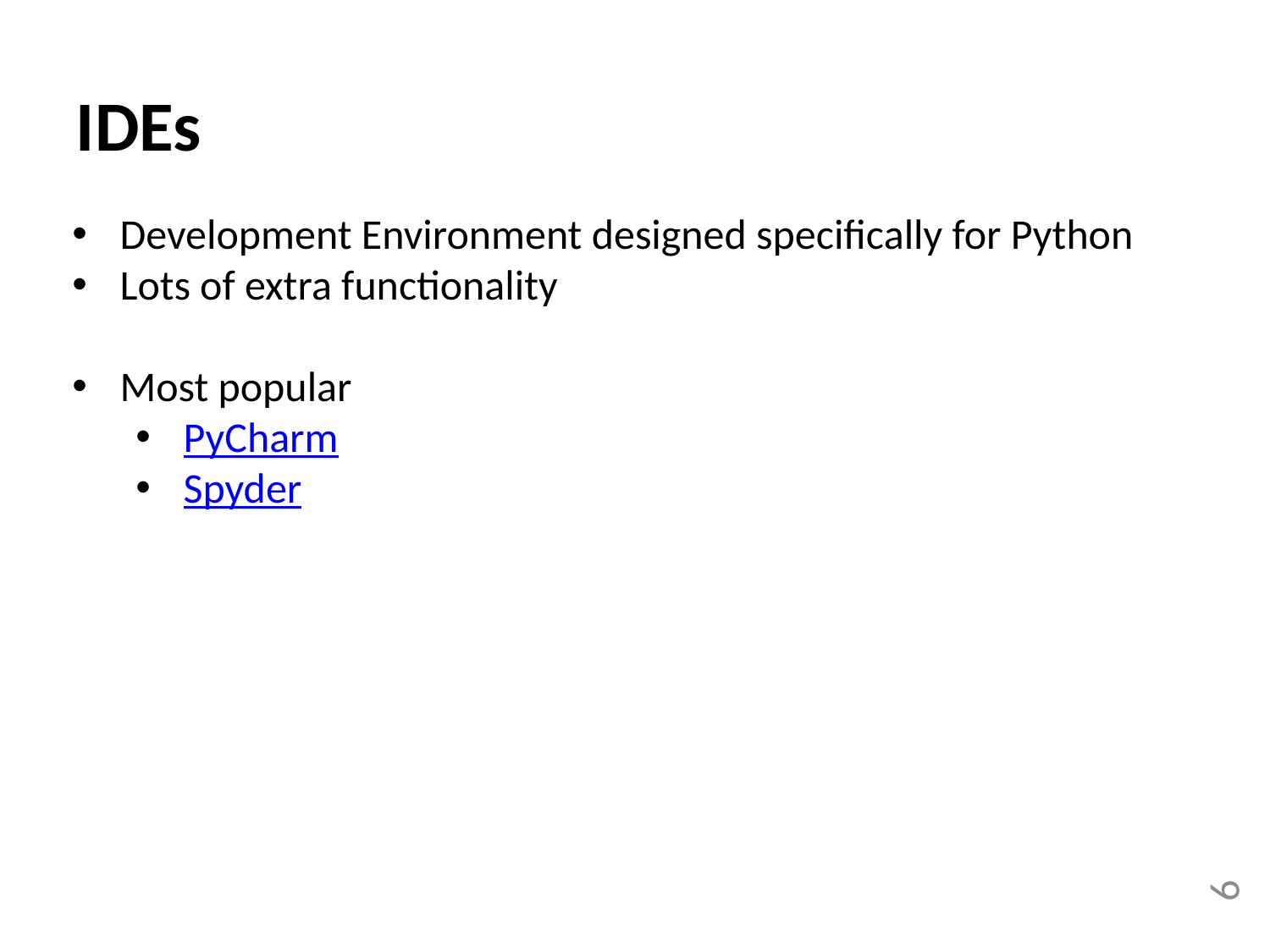

IDEs
Development Environment designed specifically for Python
Lots of extra functionality

Most popular
PyCharm
Spyder
6